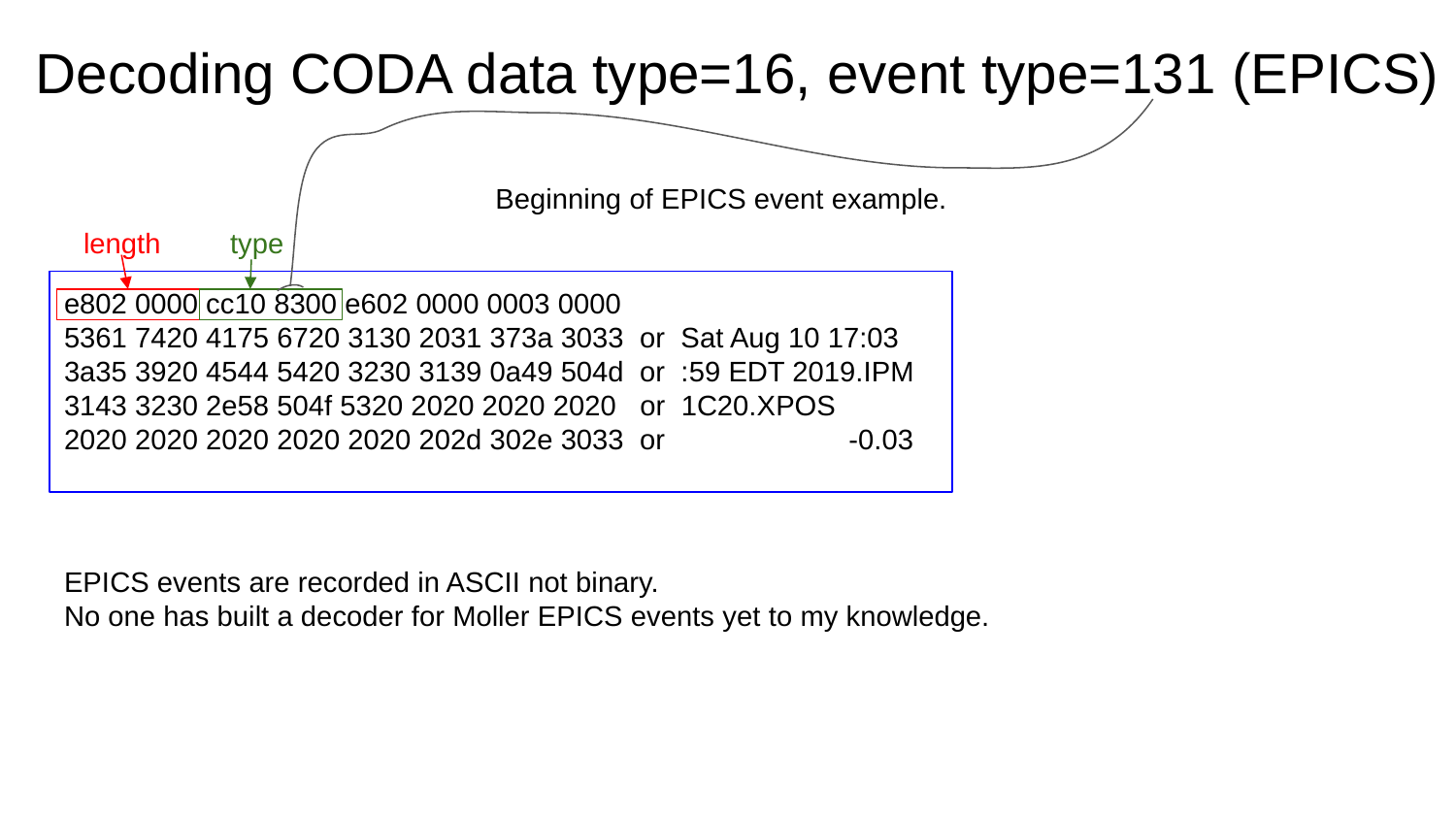

# Decoding CODA data type=16, event type=131 (EPICS)

Beginning of EPICS event example.
type
length
e802 0000 cc10 8300 e602 0000 0003 0000
5361 7420 4175 6720 3130 2031 373a 3033  or  Sat Aug 10 17:03
3a35 3920 4544 5420 3230 3139 0a49 504d  or  :59 EDT 2019.IPM
3143 3230 2e58 504f 5320 2020 2020 2020   or  1C20.XPOS
2020 2020 2020 2020 2020 202d 302e 3033  or                       -0.03

EPICS events are recorded in ASCII not binary.
No one has built a decoder for Moller EPICS events yet to my knowledge.